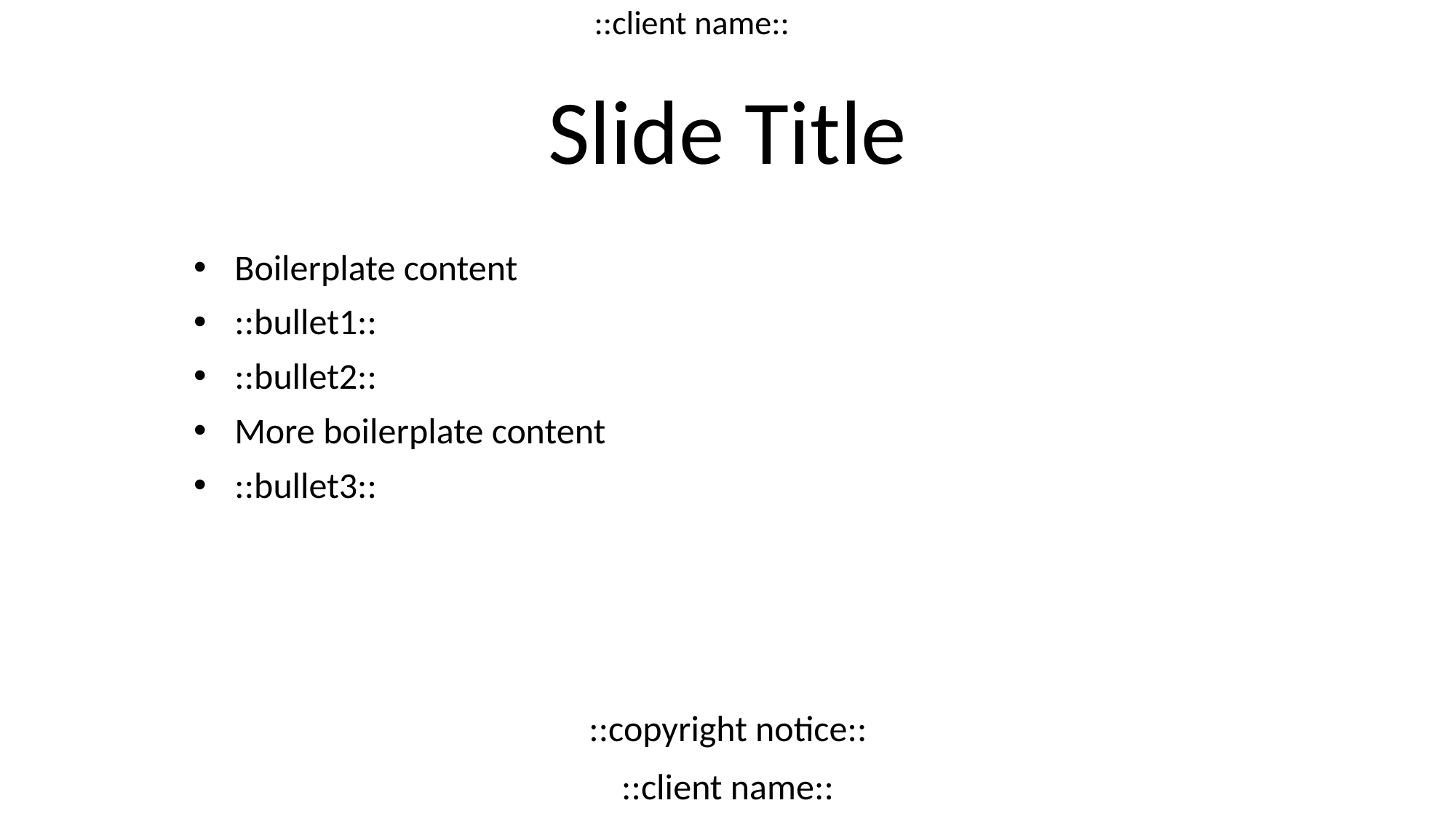

::client name::
# Slide Title
Boilerplate content
::bullet1::
::bullet2::
More boilerplate content
::bullet3::
::copyright notice::
::client name::